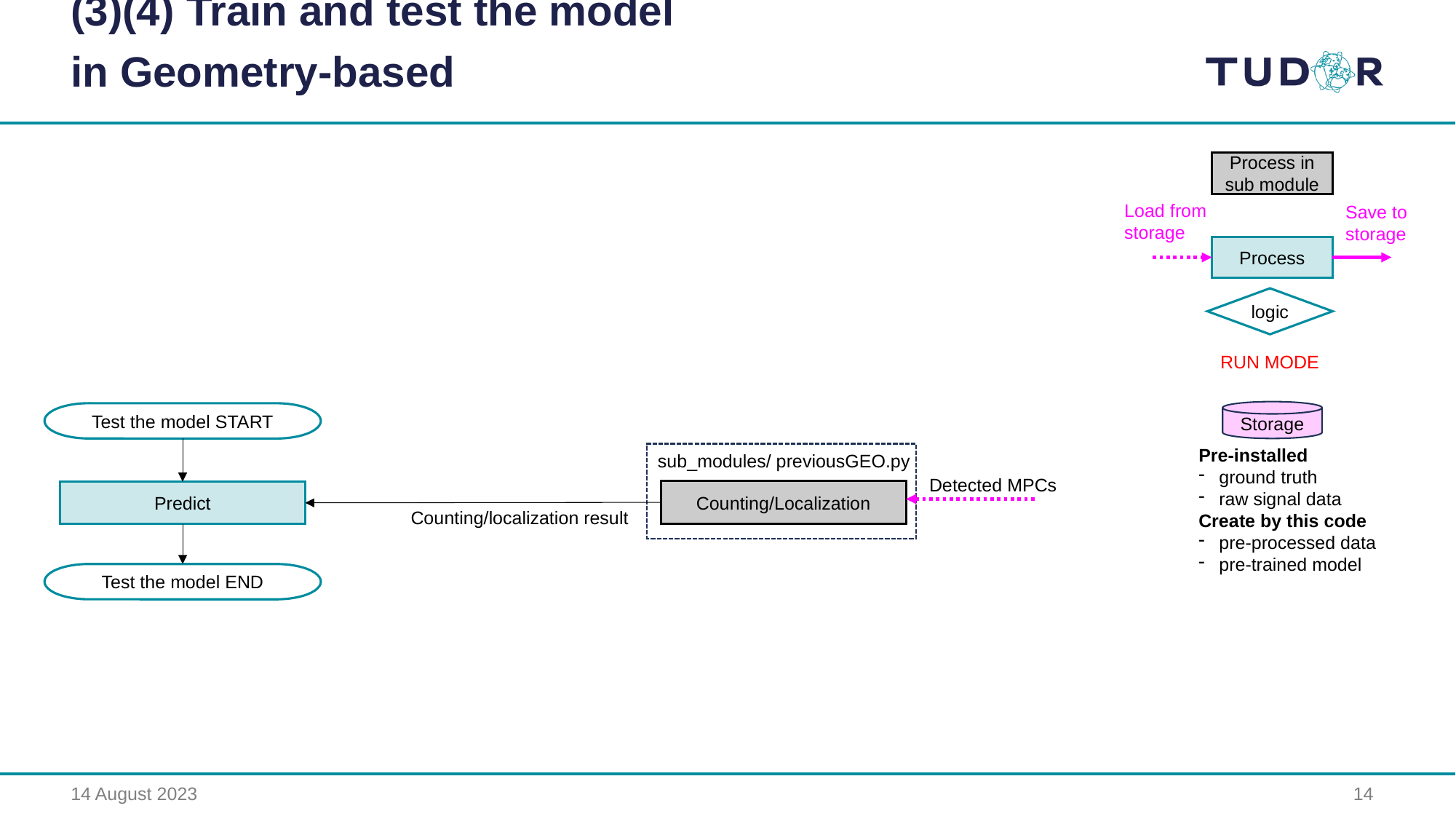

(3)(4) Train and test the model
in Geometry-based
Process in
sub module
Load from
storage
Save to
storage
Process
logic
RUN MODE
Storage
Test the model START
Pre-installed
ground truth
raw signal data
Create by this code
pre-processed data
pre-trained model

sub_modules/ previousGEO.py
Detected MPCs
Counting/Localization
Predict
Counting/localization result
Test the model END
14 August 2023
14
set_phase_shift